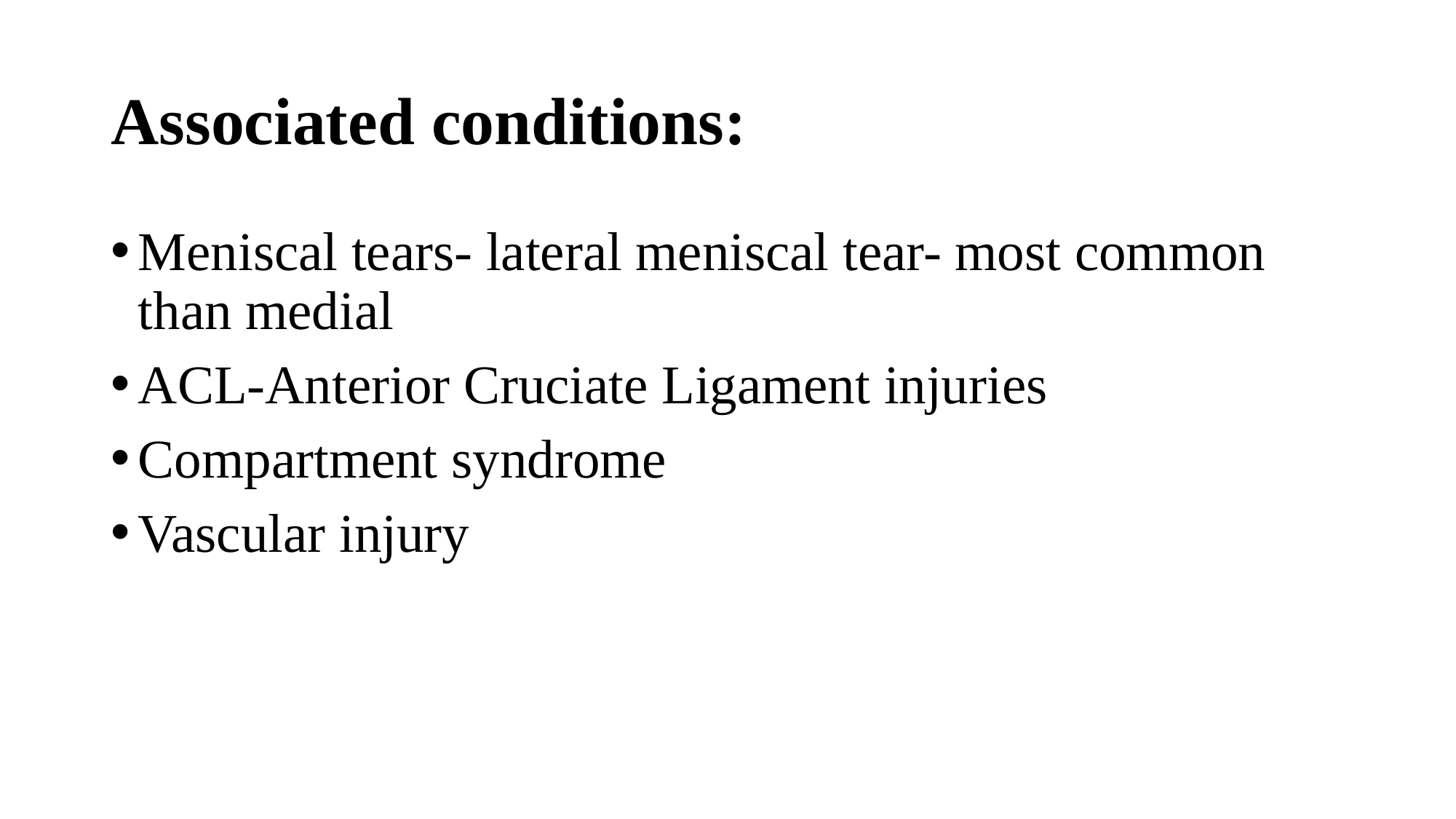

# Associated conditions:
Meniscal tears- lateral meniscal tear- most common than medial
ACL-Anterior Cruciate Ligament injuries
Compartment syndrome
Vascular injury